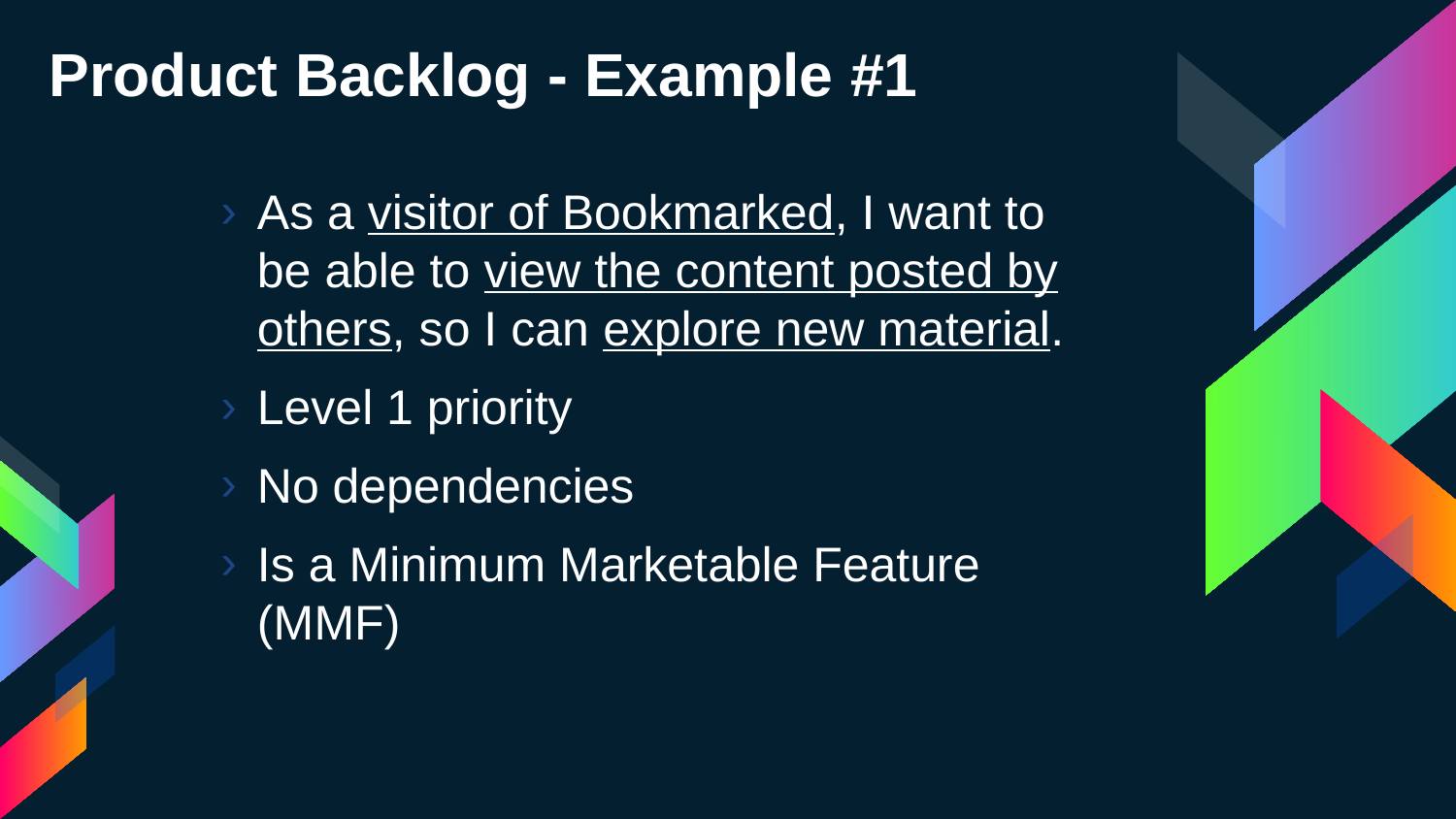

# Product Backlog - Example #1
As a visitor of Bookmarked, I want to be able to view the content posted by others, so I can explore new material.
Level 1 priority
No dependencies
Is a Minimum Marketable Feature (MMF)